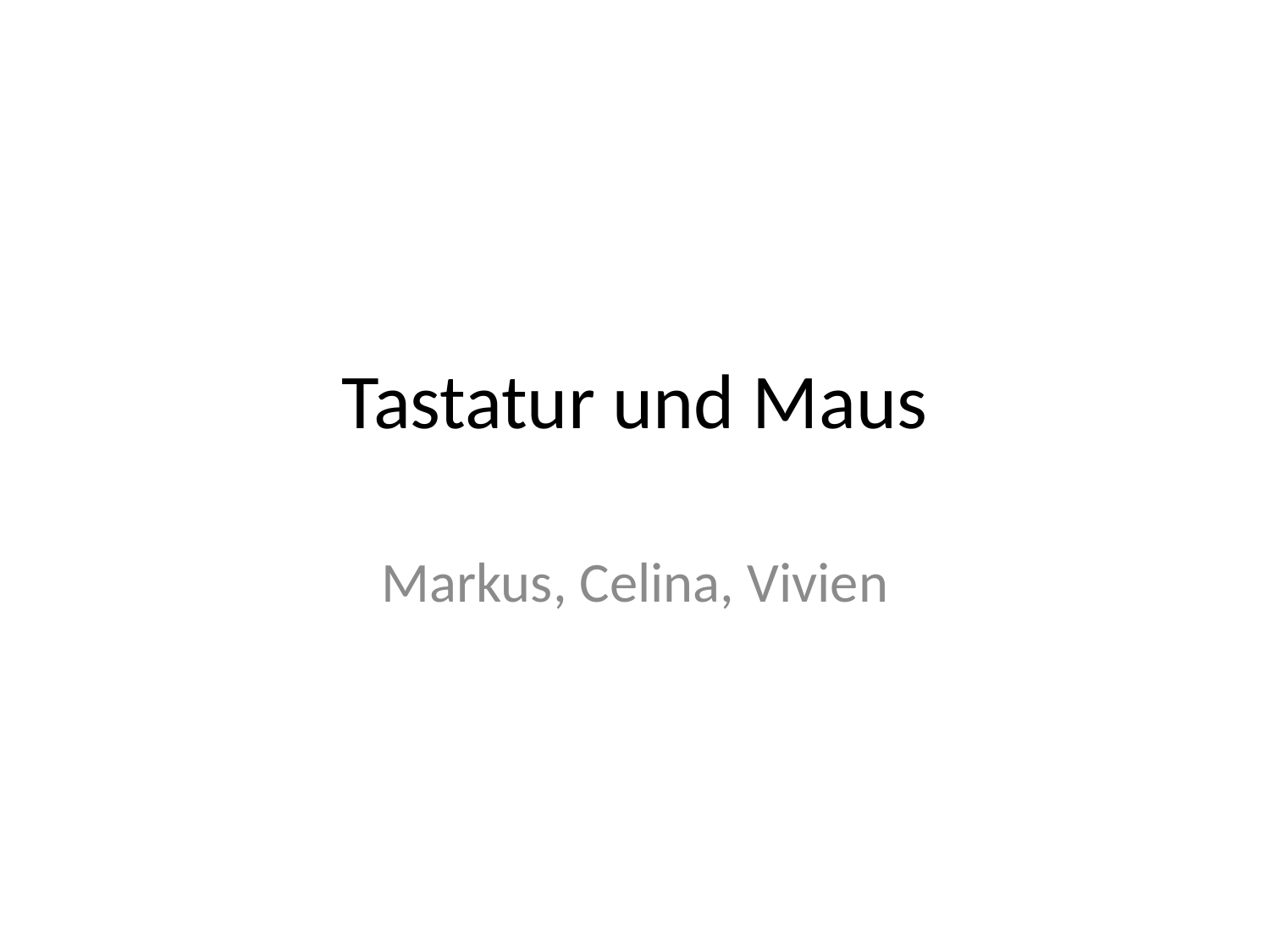

# Tastatur und Maus
Markus, Celina, Vivien